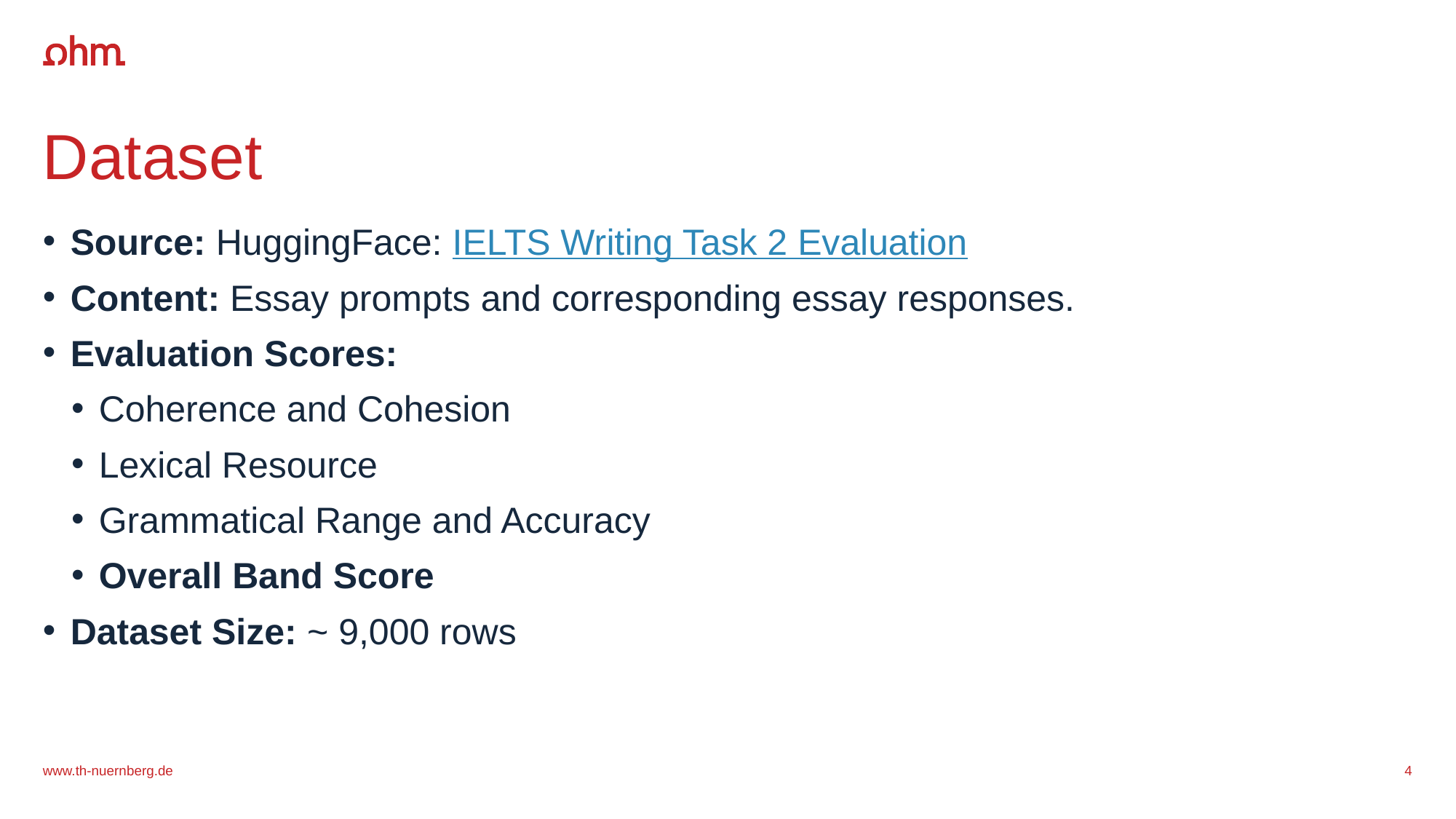

# Dataset
Source: HuggingFace: IELTS Writing Task 2 Evaluation
Content: Essay prompts and corresponding essay responses.
Evaluation Scores:
Coherence and Cohesion
Lexical Resource
Grammatical Range and Accuracy
Overall Band Score
Dataset Size: ~ 9,000 rows

www.th-nuernberg.de
4